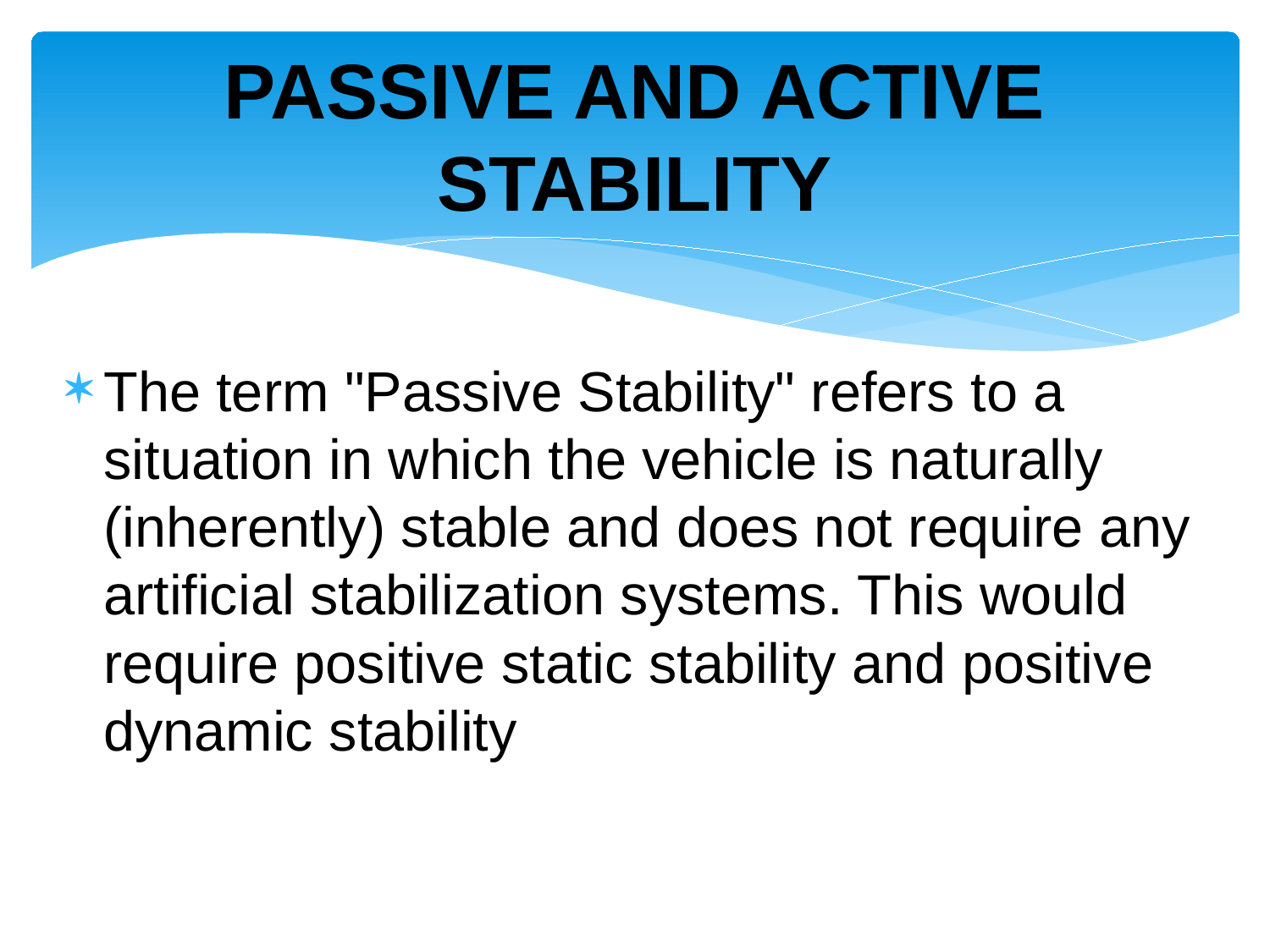

# PASSIVE AND ACTIVE STABILITY
The term "Passive Stability" refers to a situation in which the vehicle is naturally (inherently) stable and does not require any artificial stabilization systems. This would require positive static stability and positive dynamic stability